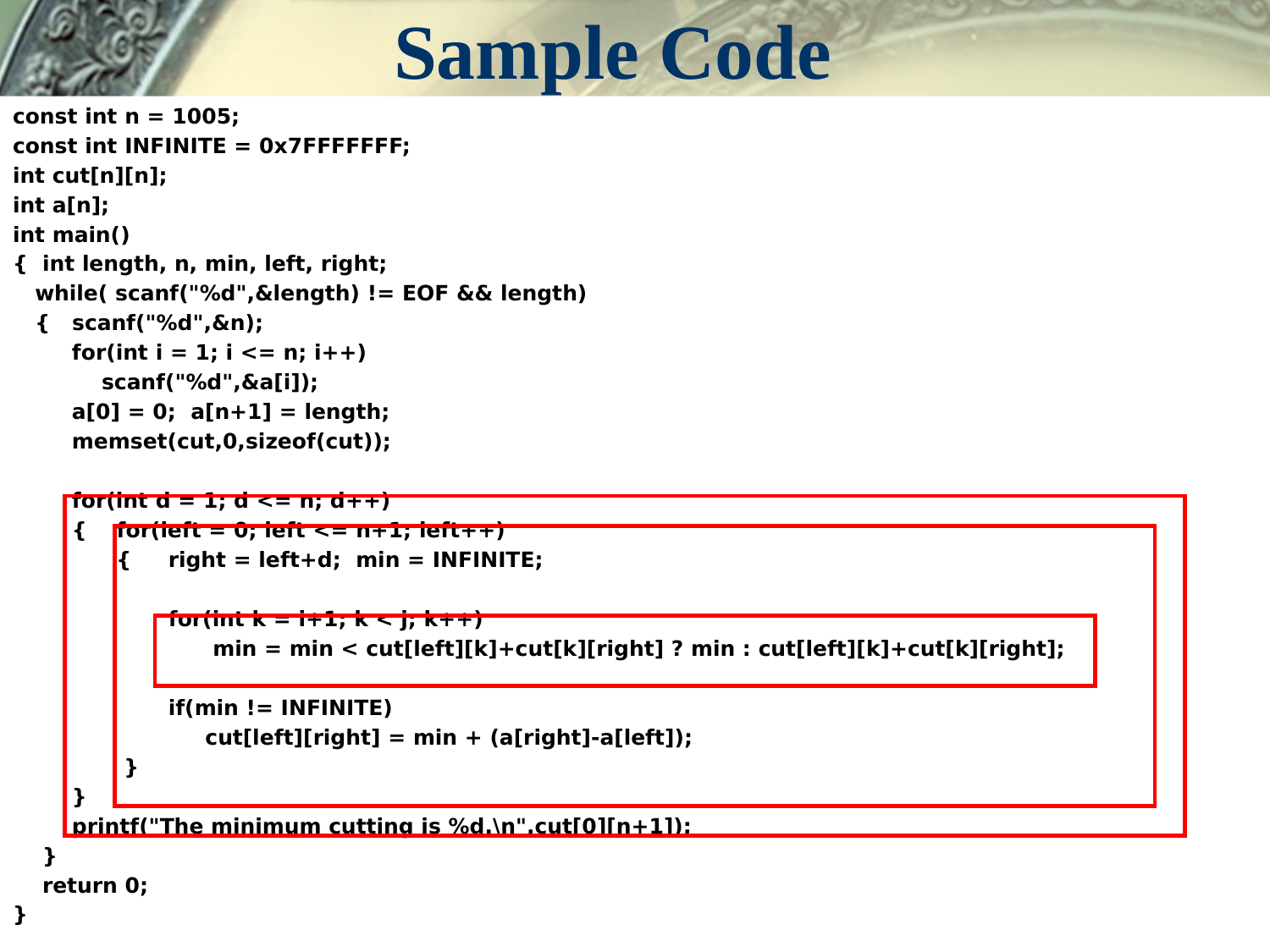

# Sample Code
const int n = 1005;
const int INFINITE = 0x7FFFFFFF;
int cut[n][n];
int a[n];
int main()
{  int length, n, min, left, right;
   while( scanf("%d",&length) != EOF && length)
   {   scanf("%d",&n);
        for(int i = 1; i <= n; i++)
            scanf("%d",&a[i]);
        a[0] = 0;  a[n+1] = length;
        memset(cut,0,sizeof(cut));

        for(int d = 1; d <= n; d++)
        {    for(left = 0; left <= n+1; left++)
              {     right = left+d;  min = INFINITE;

                     for(int k = i+1; k < j; k++)
                           min = min < cut[left][k]+cut[k][right] ? min : cut[left][k]+cut[k][right];

                     if(min != INFINITE)
                          cut[left][right] = min + (a[right]-a[left]);
               }
        }
        printf("The minimum cutting is %d.\n",cut[0][n+1]);
    }
    return 0;
}